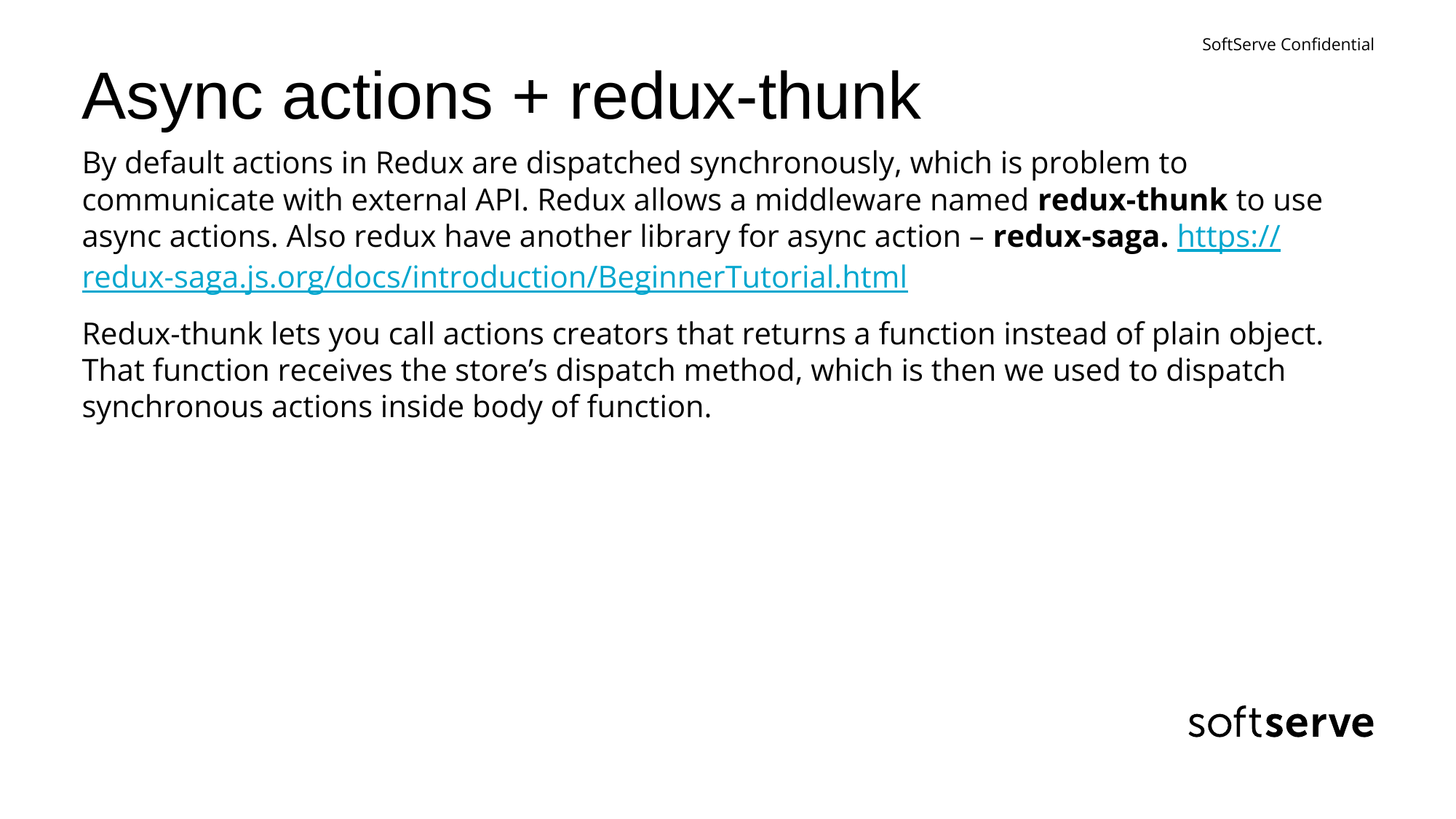

# Async actions + redux-thunk
By default actions in Redux are dispatched synchronously, which is problem to communicate with external API. Redux allows a middleware named redux-thunk to use async actions. Also redux have another library for async action – redux-saga. https://redux-saga.js.org/docs/introduction/BeginnerTutorial.html
Redux-thunk lets you call actions creators that returns a function instead of plain object. That function receives the store’s dispatch method, which is then we used to dispatch synchronous actions inside body of function.